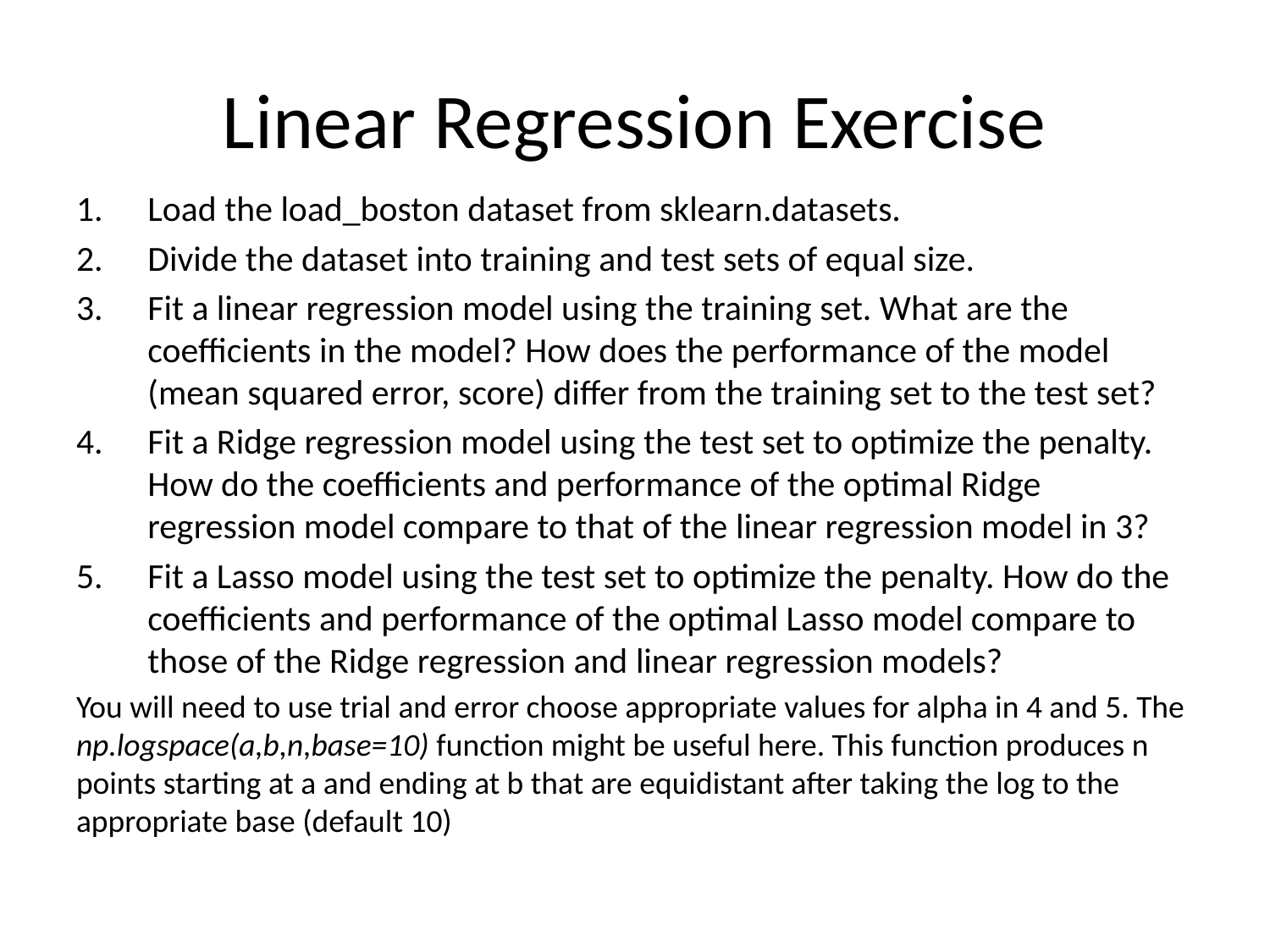

# Linear Regression Exercise
Load the load_boston dataset from sklearn.datasets.
Divide the dataset into training and test sets of equal size.
Fit a linear regression model using the training set. What are the coefficients in the model? How does the performance of the model (mean squared error, score) differ from the training set to the test set?
Fit a Ridge regression model using the test set to optimize the penalty. How do the coefficients and performance of the optimal Ridge regression model compare to that of the linear regression model in 3?
Fit a Lasso model using the test set to optimize the penalty. How do the coefficients and performance of the optimal Lasso model compare to those of the Ridge regression and linear regression models?
You will need to use trial and error choose appropriate values for alpha in 4 and 5. The np.logspace(a,b,n,base=10) function might be useful here. This function produces n points starting at a and ending at b that are equidistant after taking the log to the appropriate base (default 10)